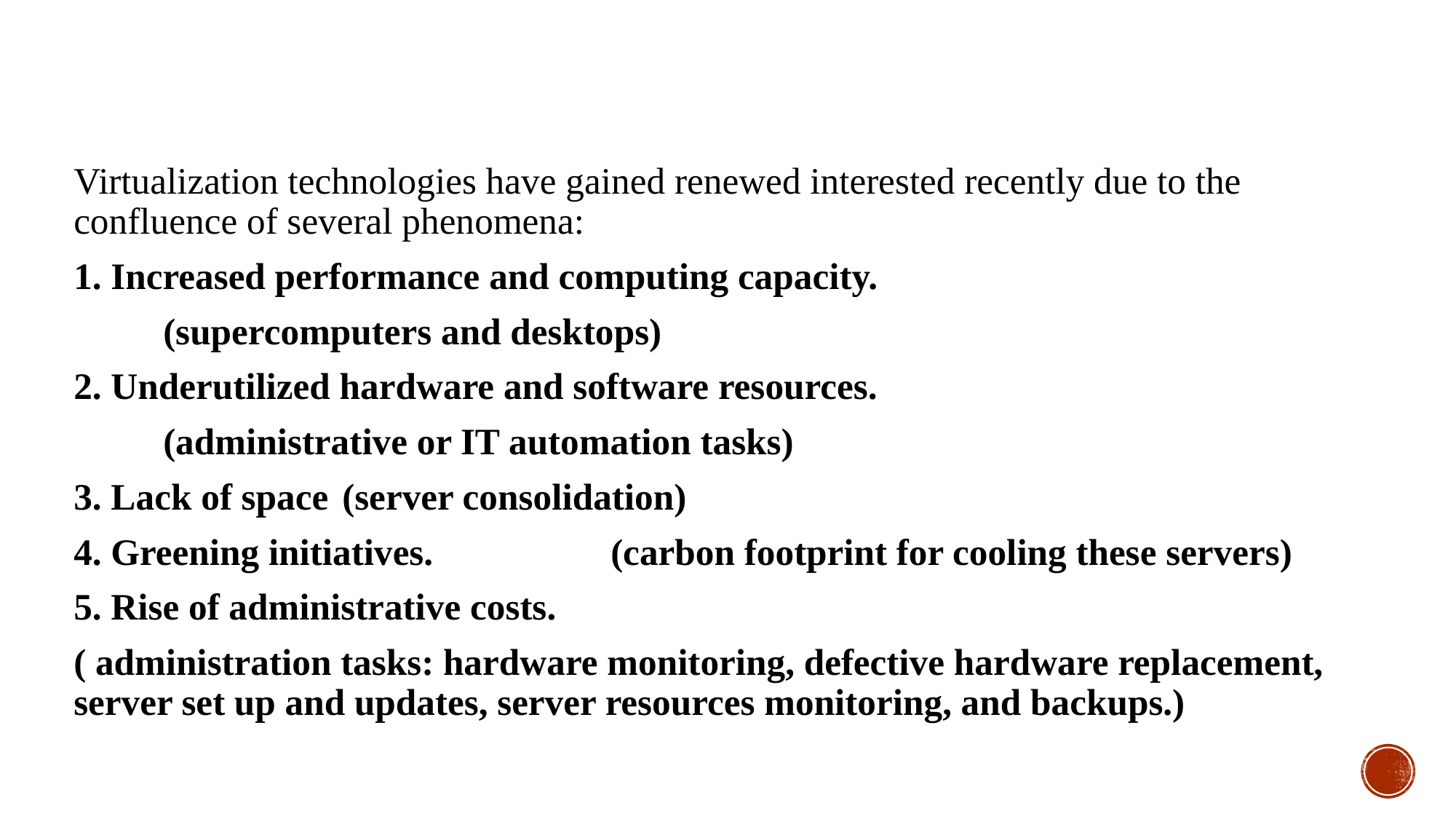

#
Virtualization technologies have gained renewed interested recently due to the confluence of several phenomena:
1. Increased performance and computing capacity.
					(supercomputers and desktops)
2. Underutilized hardware and software resources.
					(administrative or IT automation tasks)
3. Lack of space			(server consolidation)
4. Greening initiatives.		(carbon footprint for cooling these servers)
5. Rise of administrative costs.
( administration tasks: hardware monitoring, defective hardware replacement, server set up and updates, server resources monitoring, and backups.)